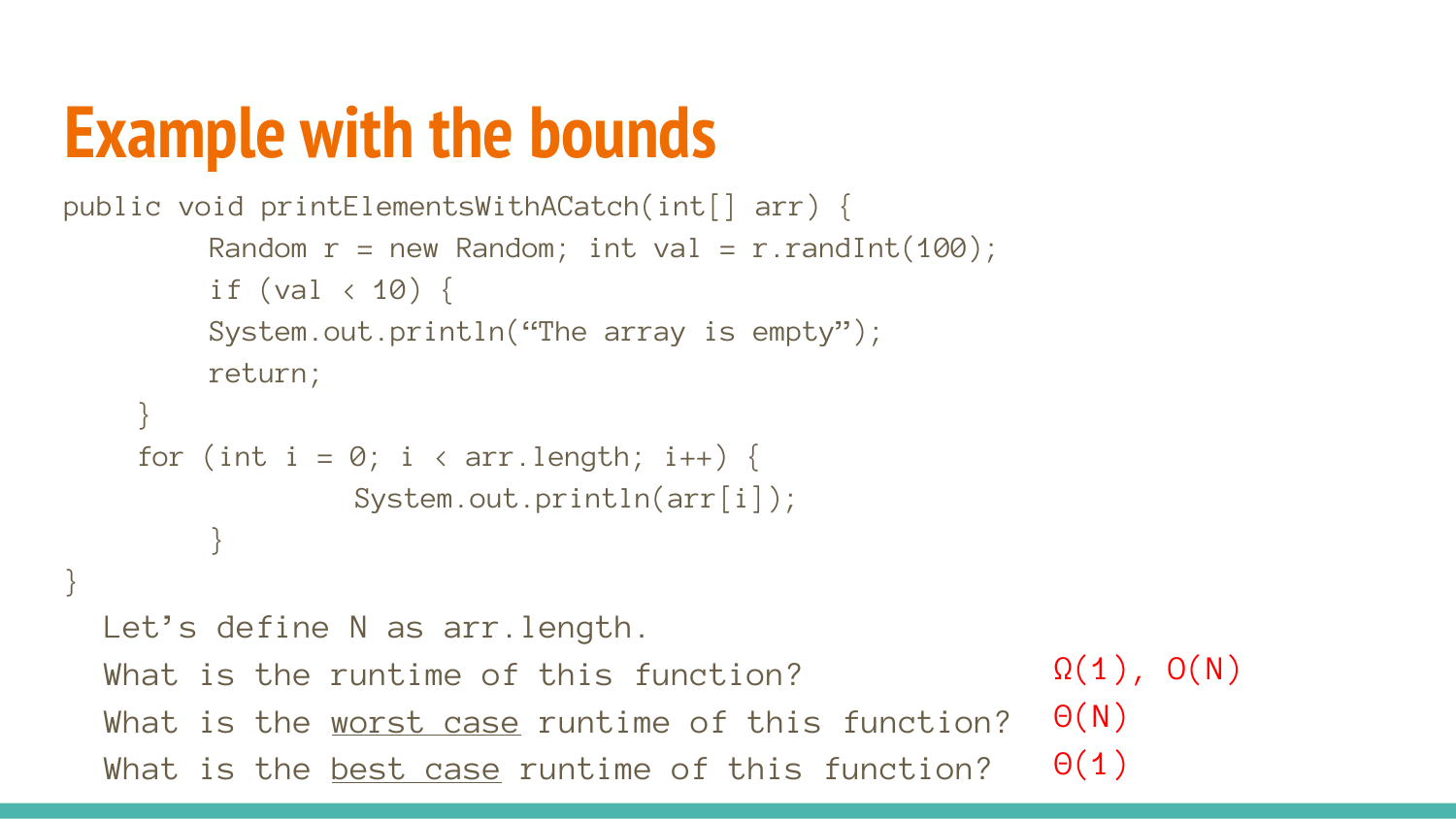

# Example with the bounds
public void printElementsWithACatch(int[] arr) {
	Random r = new Random; int val = r.randInt(100);
	if (val < 10) {
System.out.println(“The array is empty”);
return;
}
for (int i = 0; i < arr.length; i++) {
		System.out.println(arr[i]);
	}
}
Let’s define N as arr.length.
What is the runtime of this function?
What is the worst case runtime of this function?
What is the best case runtime of this function?
Ω(1), O(N)
Θ(N)
Θ(1)